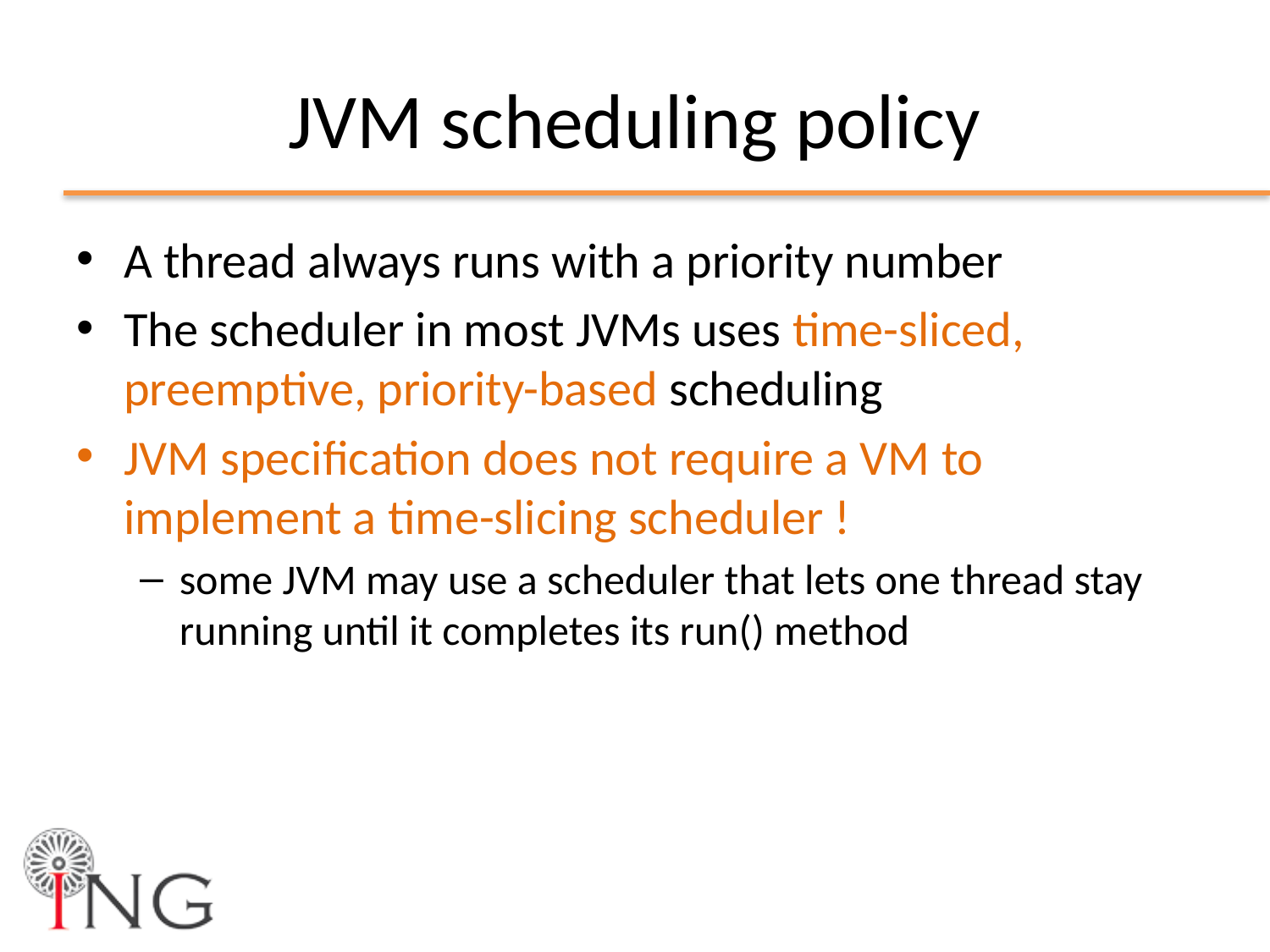

# JVM scheduling policy
A thread always runs with a priority number
The scheduler in most JVMs uses time-sliced, preemptive, priority-based scheduling
JVM specification does not require a VM to implement a time-slicing scheduler !
some JVM may use a scheduler that lets one thread stay running until it completes its run() method